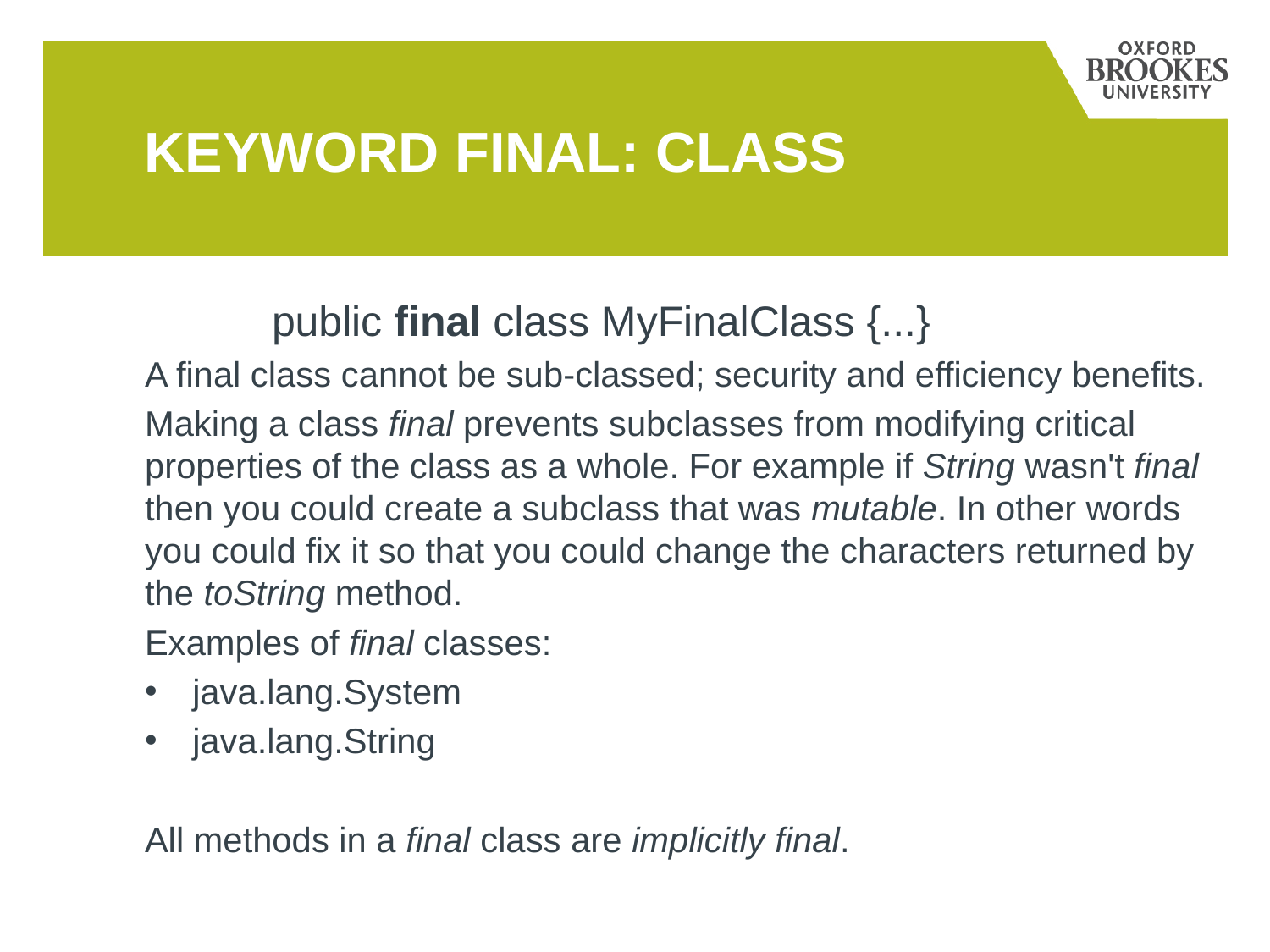

# Keyword final: class
	public final class MyFinalClass {...}
A final class cannot be sub-classed; security and efficiency benefits.
Making a class final prevents subclasses from modifying critical properties of the class as a whole. For example if String wasn't final then you could create a subclass that was mutable. In other words you could fix it so that you could change the characters returned by the toString method.
Examples of final classes:
java.lang.System
java.lang.String

All methods in a final class are implicitly final.